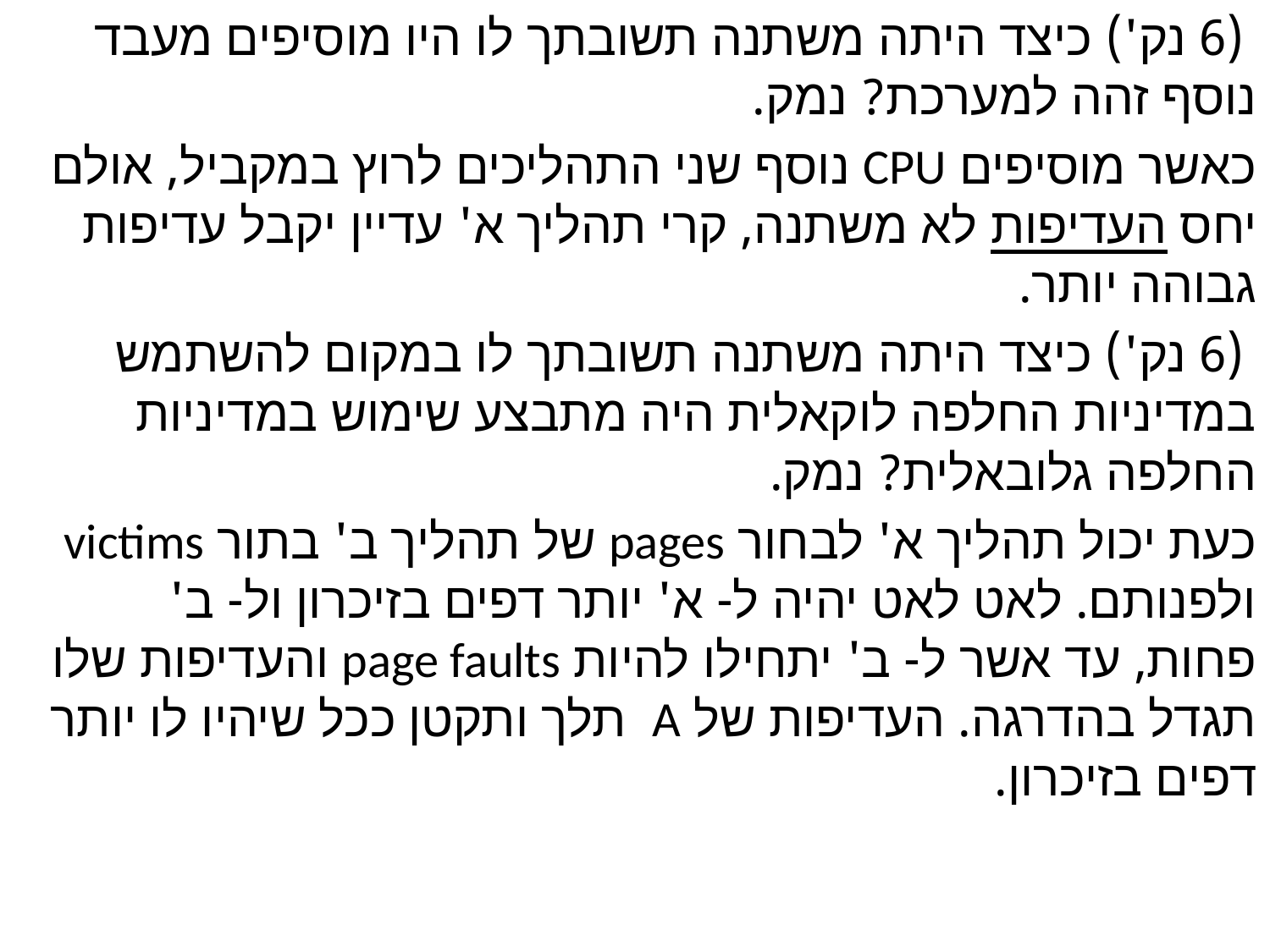

(6 נק') כיצד היתה משתנה תשובתך לו היו מוסיפים מעבד נוסף זהה למערכת? נמק.
כאשר מוסיפים CPU נוסף שני התהליכים לרוץ במקביל, אולם יחס העדיפות לא משתנה, קרי תהליך א' עדיין יקבל עדיפות גבוהה יותר.
 (6 נק') כיצד היתה משתנה תשובתך לו במקום להשתמש במדיניות החלפה לוקאלית היה מתבצע שימוש במדיניות החלפה גלובאלית? נמק.
כעת יכול תהליך א' לבחור pages של תהליך ב' בתור victims ולפנותם. לאט לאט יהיה ל- א' יותר דפים בזיכרון ול- ב' פחות, עד אשר ל- ב' יתחילו להיות page faults והעדיפות שלו תגדל בהדרגה. העדיפות של A  תלך ותקטן ככל שיהיו לו יותר דפים בזיכרון.